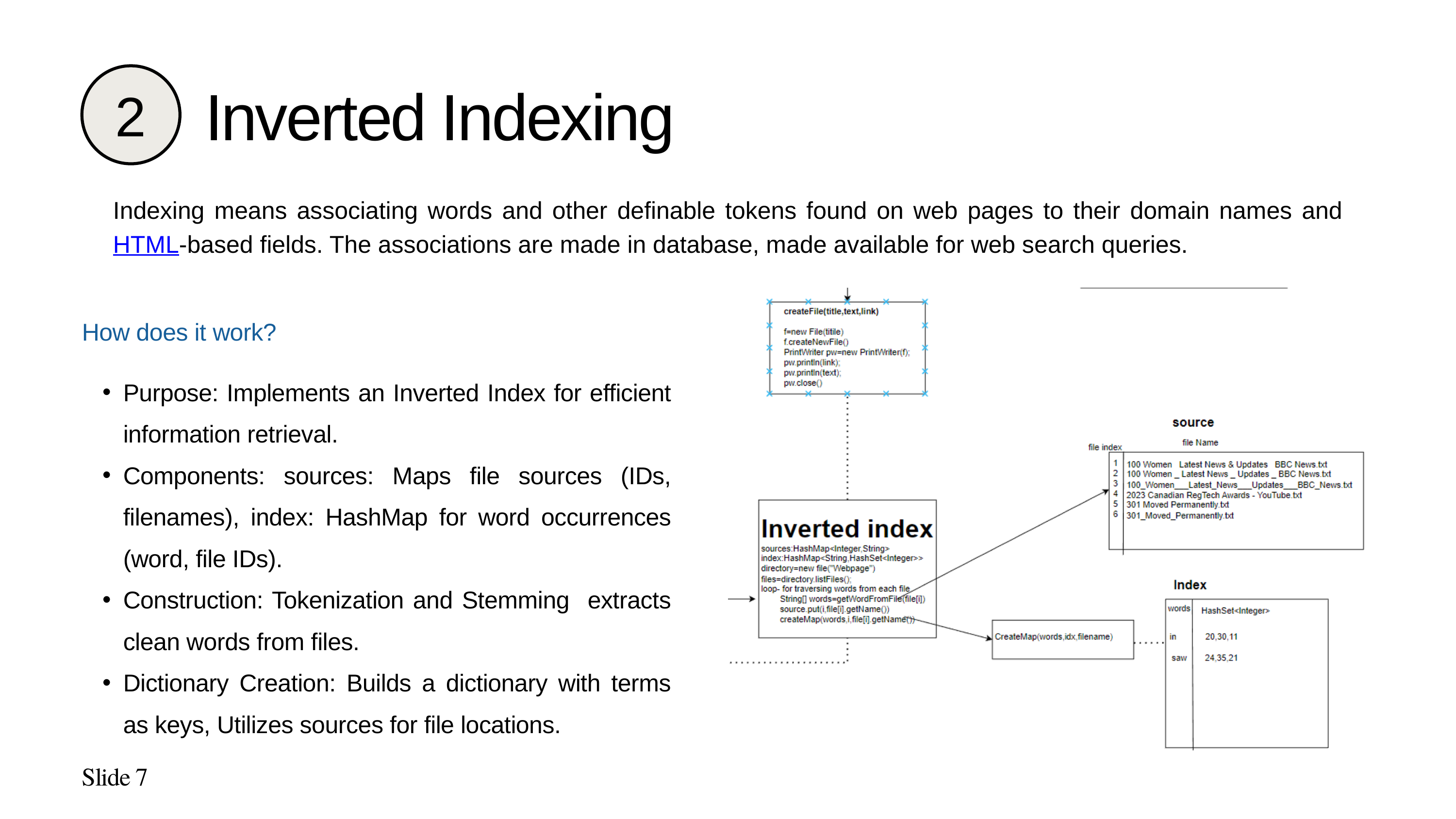

Inverted Indexing
2
Indexing means associating words and other definable tokens found on web pages to their domain names and HTML-based fields. The associations are made in database, made available for web search queries.

How does it work?
Purpose: Implements an Inverted Index for efficient information retrieval.
Components: sources: Maps file sources (IDs, filenames), index: HashMap for word occurrences (word, file IDs).
Construction: Tokenization and Stemming  extracts clean words from files.
Dictionary Creation: Builds a dictionary with terms as keys, Utilizes sources for file locations.
Slide 7